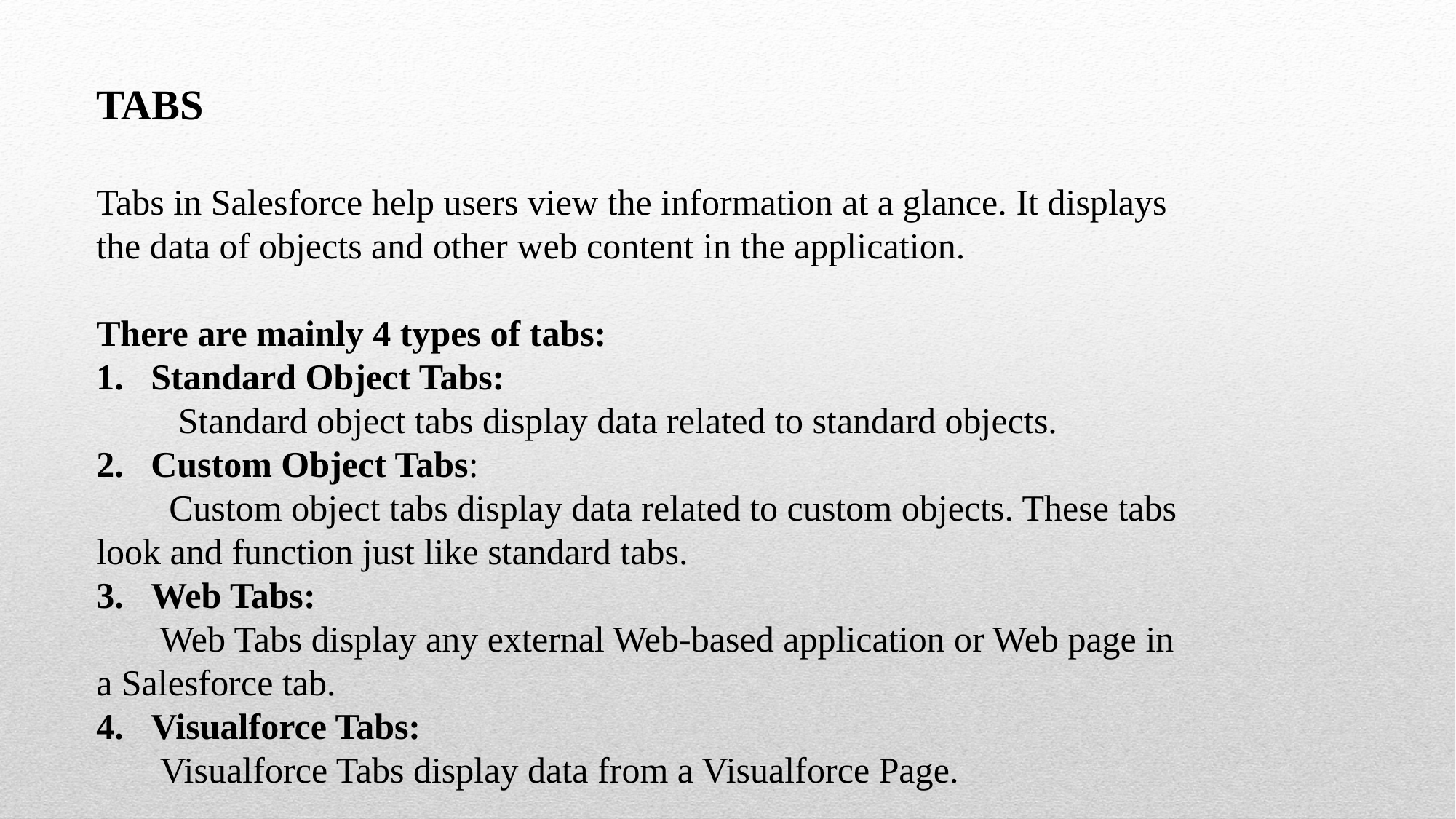

TABS

Tabs in Salesforce help users view the information at a glance. It displays the data of objects and other web content in the application.

There are mainly 4 types of tabs:
Standard Object Tabs:
         Standard object tabs display data related to standard objects.
2.   Custom Object Tabs:
        Custom object tabs display data related to custom objects. These tabs look and function just like standard tabs.
3.   Web Tabs:
       Web Tabs display any external Web-based application or Web page in a Salesforce tab.
4.   Visualforce Tabs:
       Visualforce Tabs display data from a Visualforce Page.